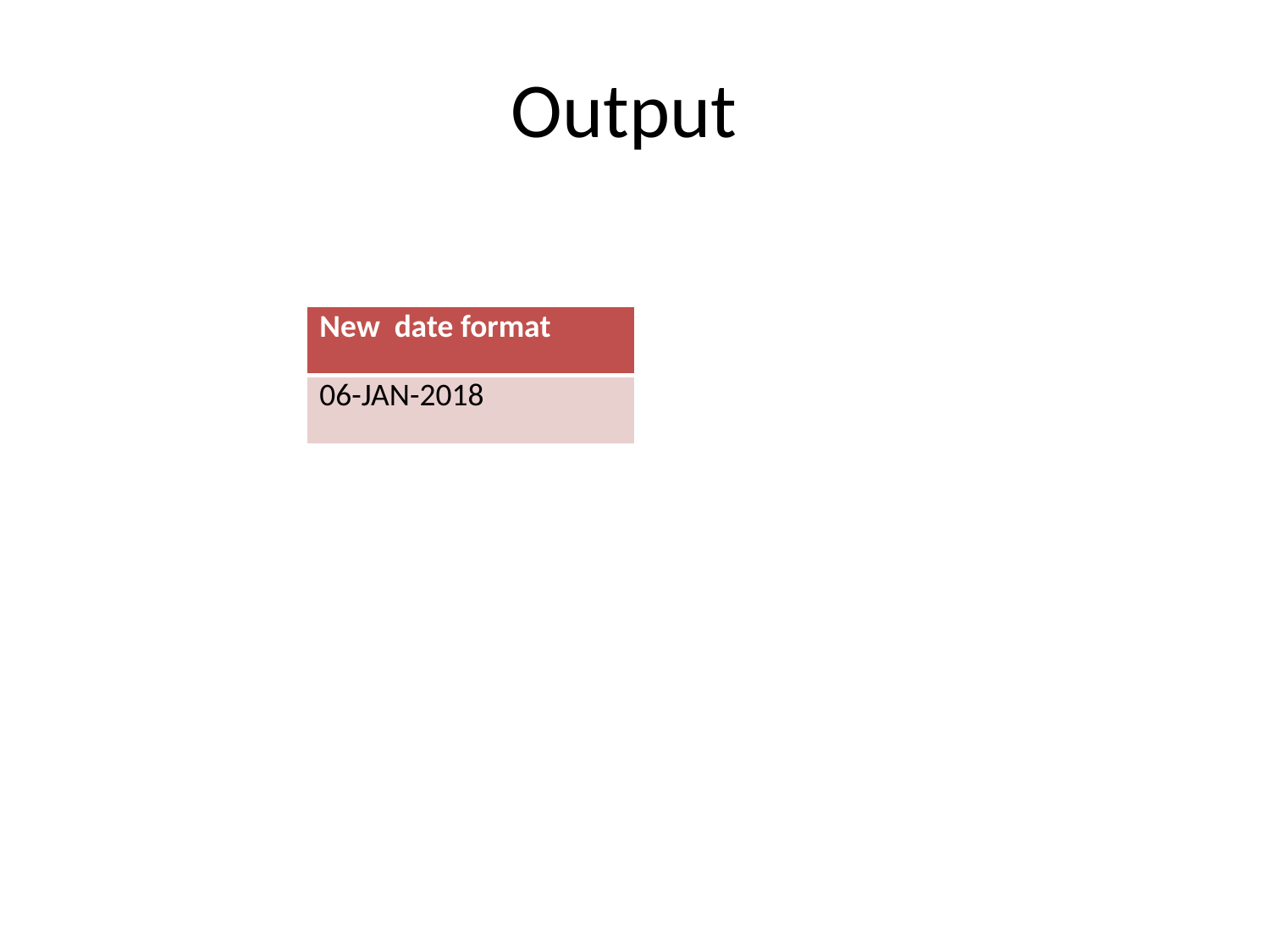

# Output
| New date format |
| --- |
| 06-JAN-2018 |